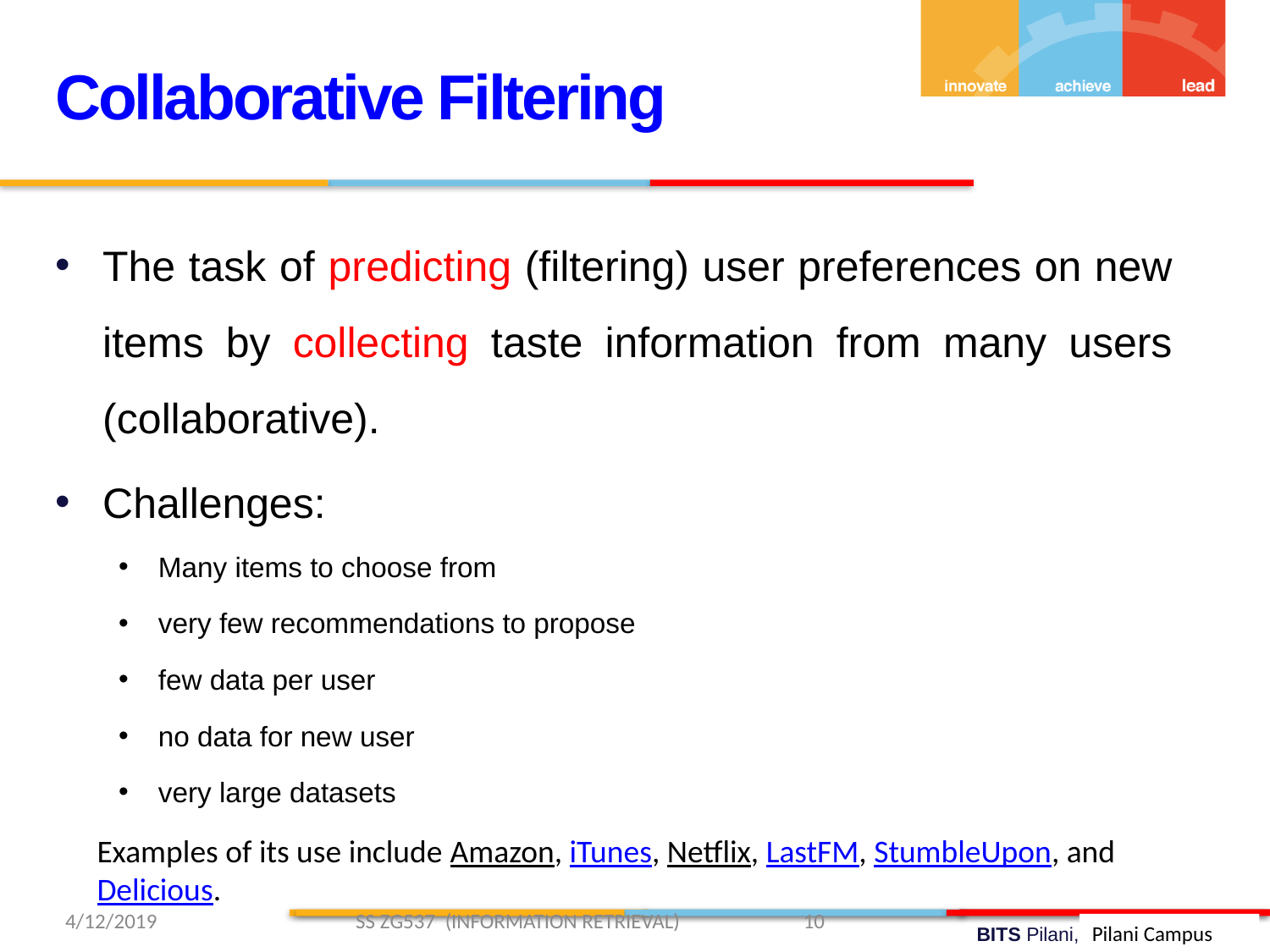

Collaborative Filtering
The task of predicting (filtering) user preferences on new items by collecting taste information from many users (collaborative).
Challenges:
Many items to choose from
very few recommendations to propose
few data per user
no data for new user
very large datasets

Examples of its use include Amazon, iTunes, Netflix, LastFM, StumbleUpon, and Delicious.
4/12/2019                                         SS ZG537  (INFORMATION RETRIEVAL)                         10
Pilani Campus